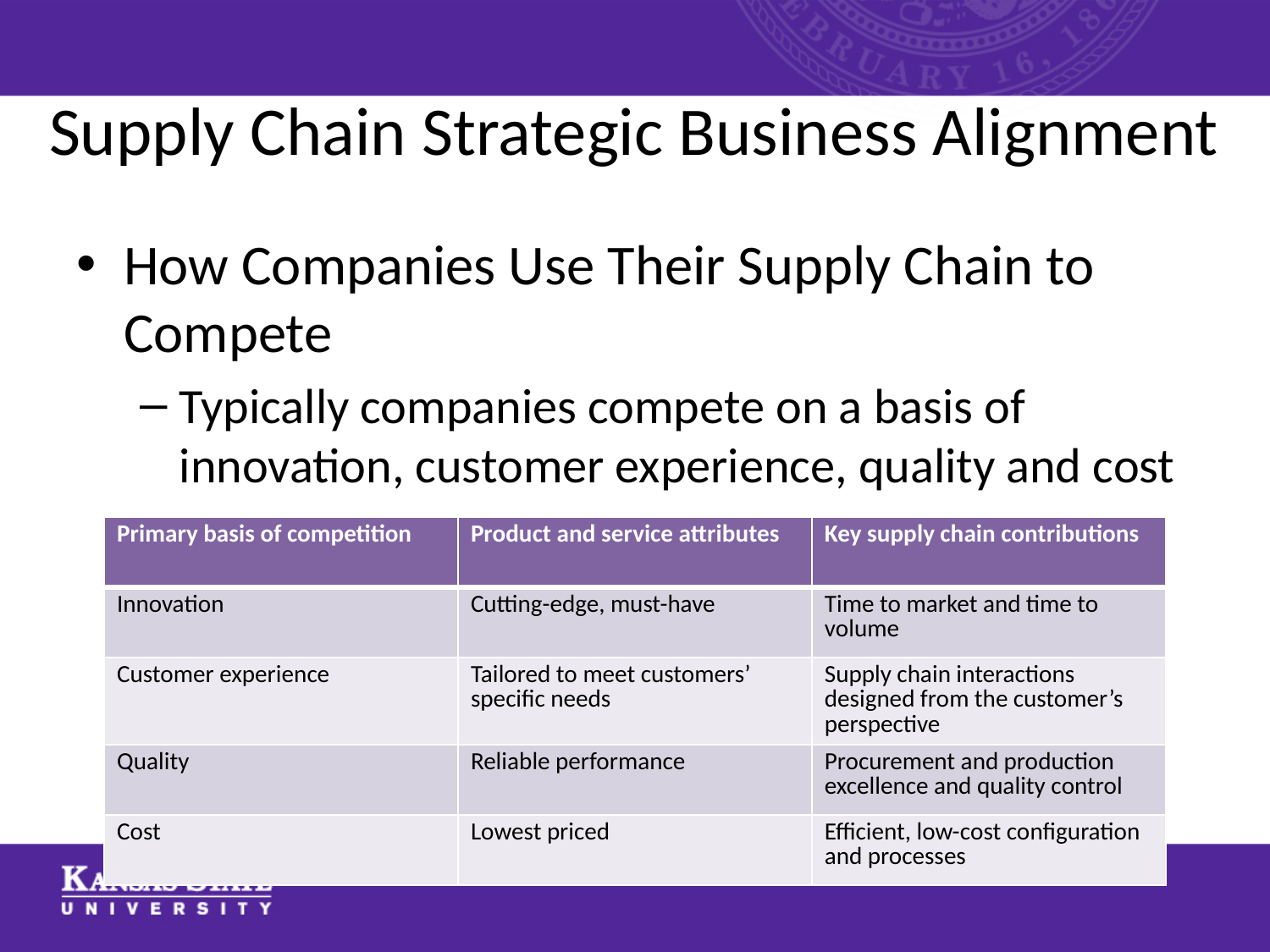

# Supply Chain Strategic Business Alignment
How Companies Use Their Supply Chain to Compete
Typically companies compete on a basis of innovation, customer experience, quality and cost
| Primary basis of competition | Product and service attributes | Key supply chain contributions |
| --- | --- | --- |
| Innovation | Cutting-edge, must-have | Time to market and time to volume |
| Customer experience | Tailored to meet customers’ specific needs | Supply chain interactions designed from the customer’s perspective |
| Quality | Reliable performance | Procurement and production excellence and quality control |
| Cost | Lowest priced | Efficient, low-cost configuration and processes |